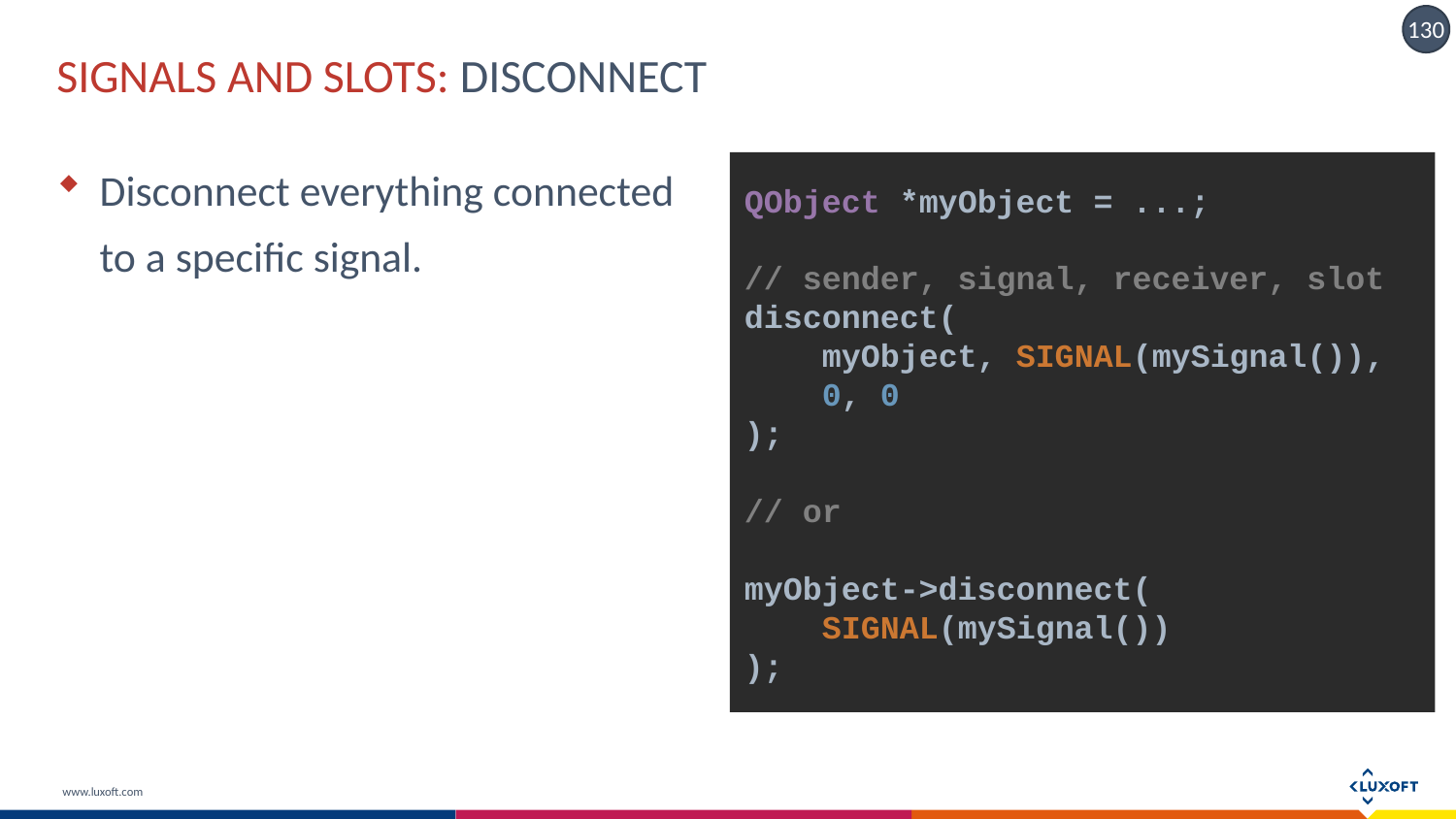

# SIGNALS AND SLOTS: DISCONNECT
Disconnect everything connected to a specific signal.
QObject *myObject = ...;

// sender, signal, receiver, slot
disconnect(
    myObject, SIGNAL(mySignal()),
    0, 0
);

// or

myObject->disconnect(
    SIGNAL(mySignal())
);